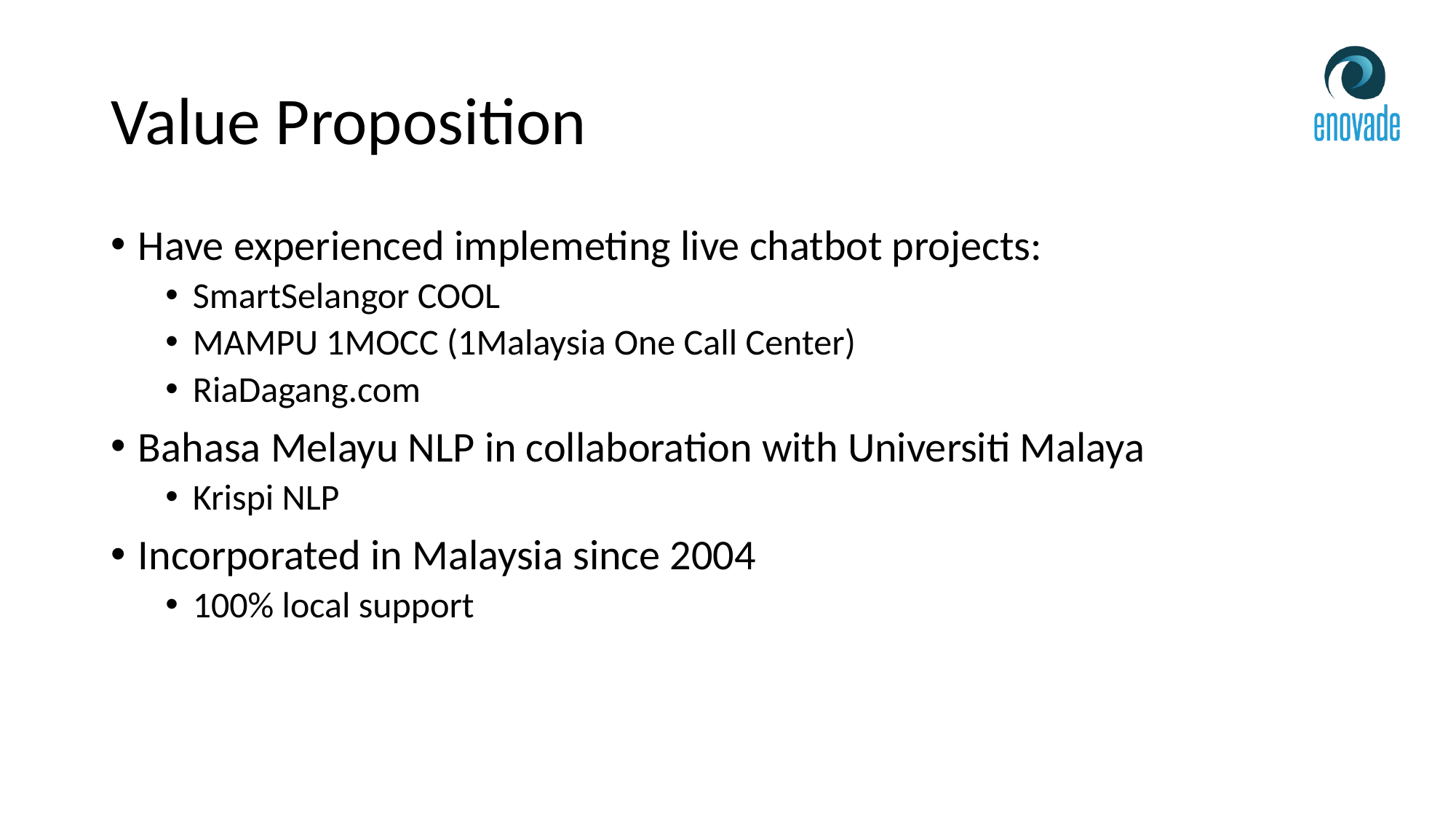

# Value Proposition
Have experienced implemeting live chatbot projects:
SmartSelangor COOL
MAMPU 1MOCC (1Malaysia One Call Center)
RiaDagang.com
Bahasa Melayu NLP in collaboration with Universiti Malaya
Krispi NLP
Incorporated in Malaysia since 2004
100% local support